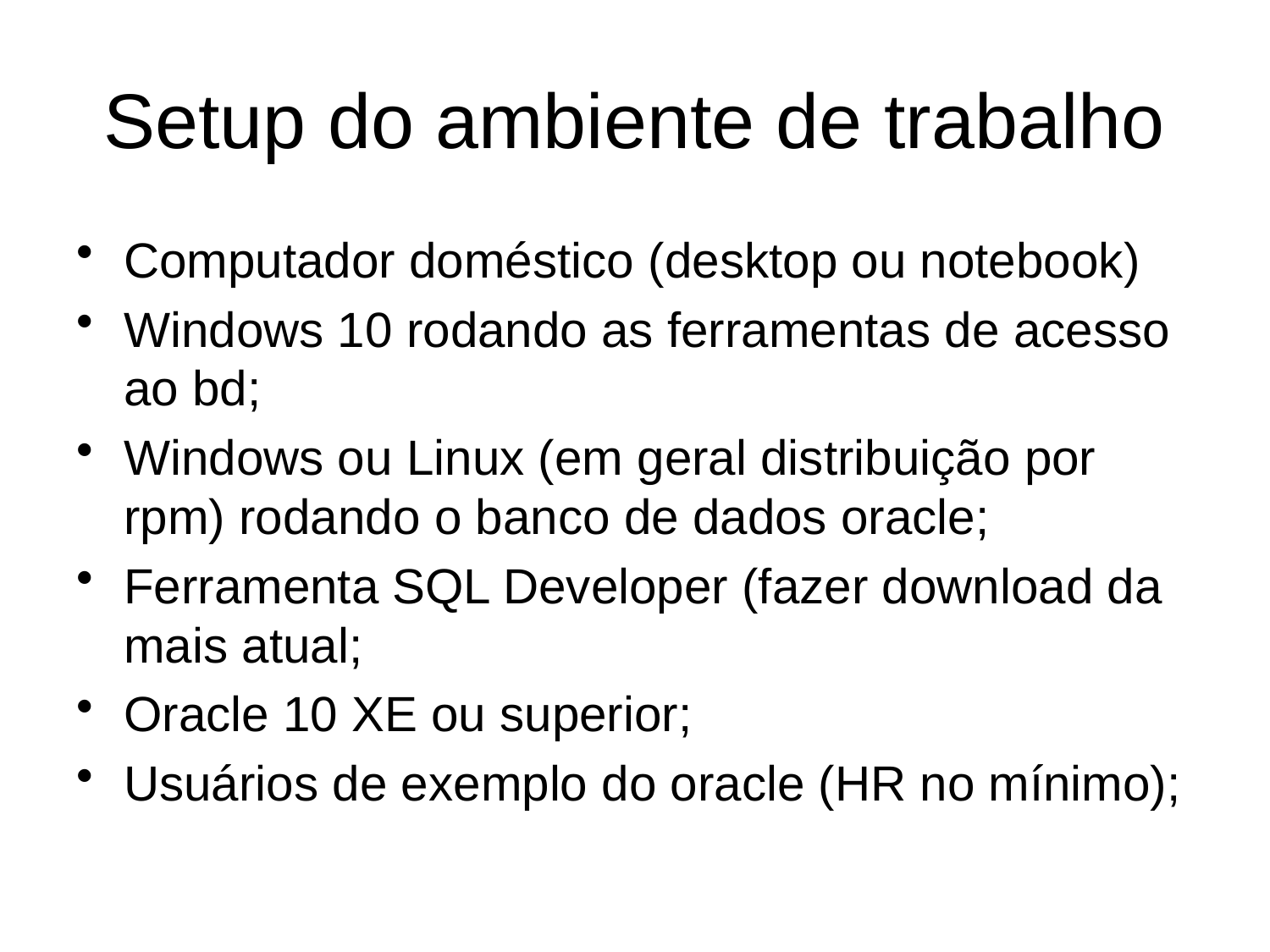

# Setup do ambiente de trabalho
Computador doméstico (desktop ou notebook)
Windows 10 rodando as ferramentas de acesso ao bd;
Windows ou Linux (em geral distribuição por rpm) rodando o banco de dados oracle;
Ferramenta SQL Developer (fazer download da mais atual;
Oracle 10 XE ou superior;
Usuários de exemplo do oracle (HR no mínimo);